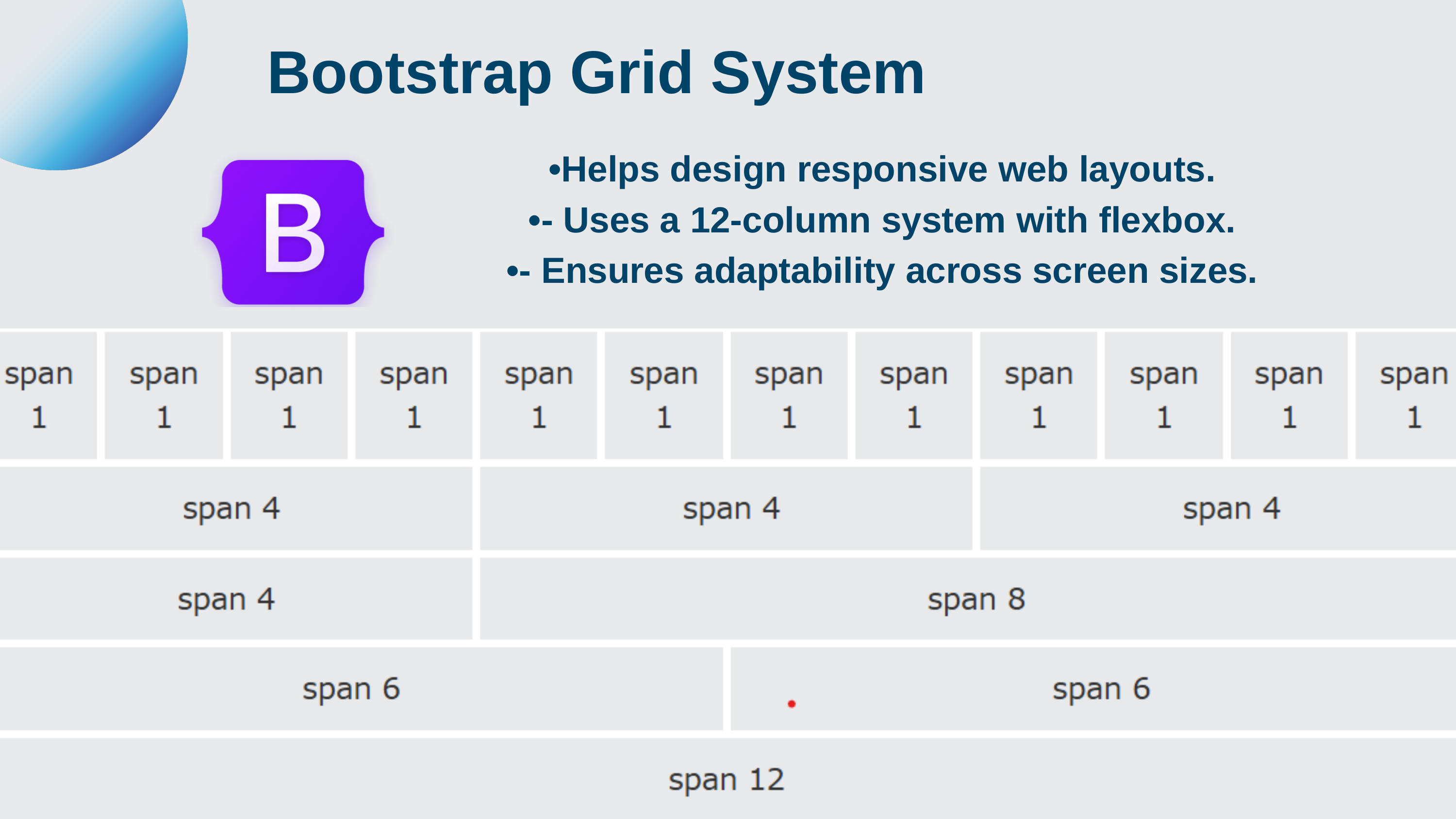

Bootstrap Grid System
•Helps design responsive web layouts.
•- Uses a 12-column system with flexbox.
•- Ensures adaptability across screen sizes.